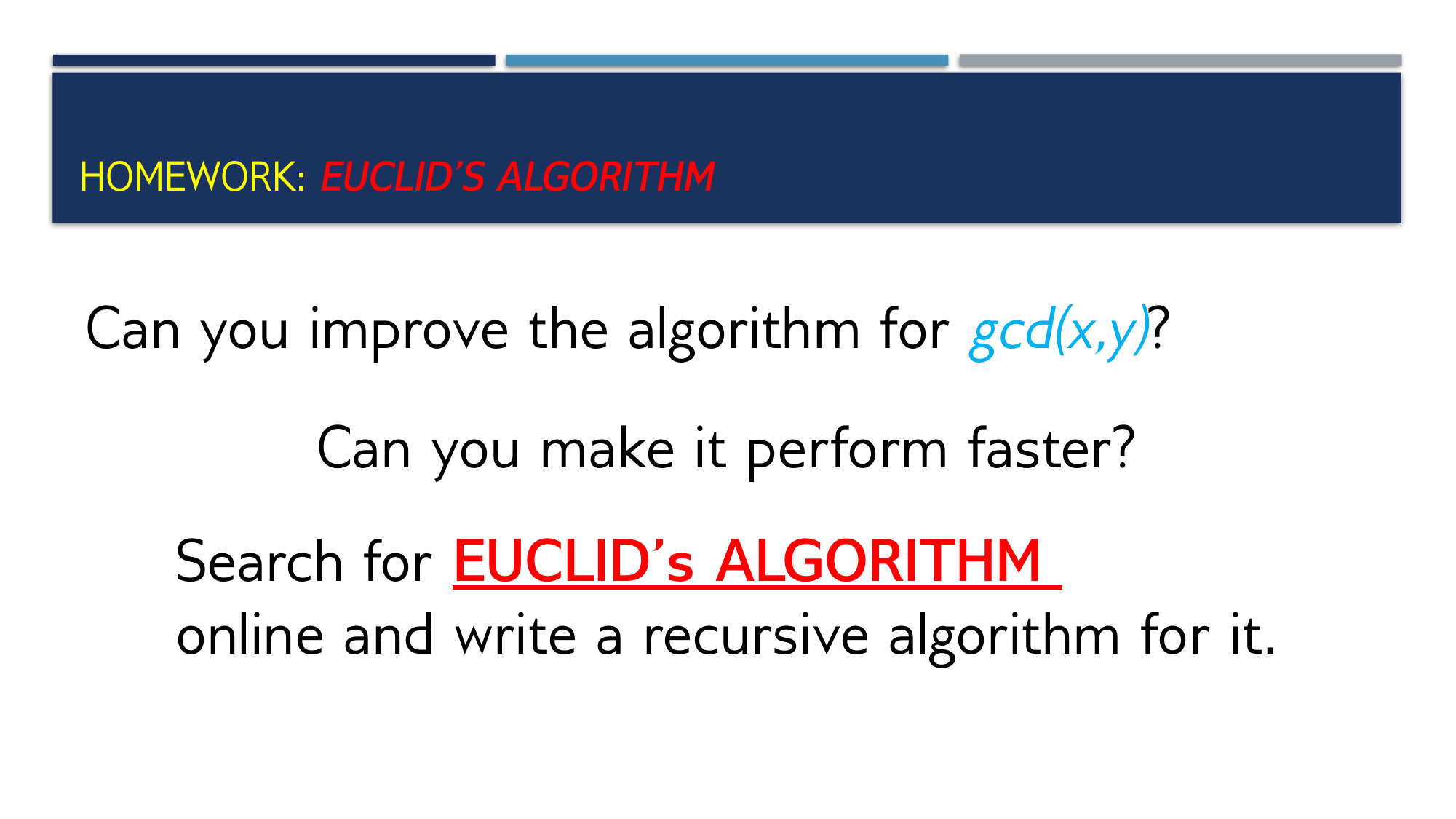

# Homework: Euclid’s algorithm
Can you improve the algorithm for gcd(x,y)?
Can you make it perform faster?
Search for EUCLID’s ALGORITHM
online and write a recursive algorithm for it.